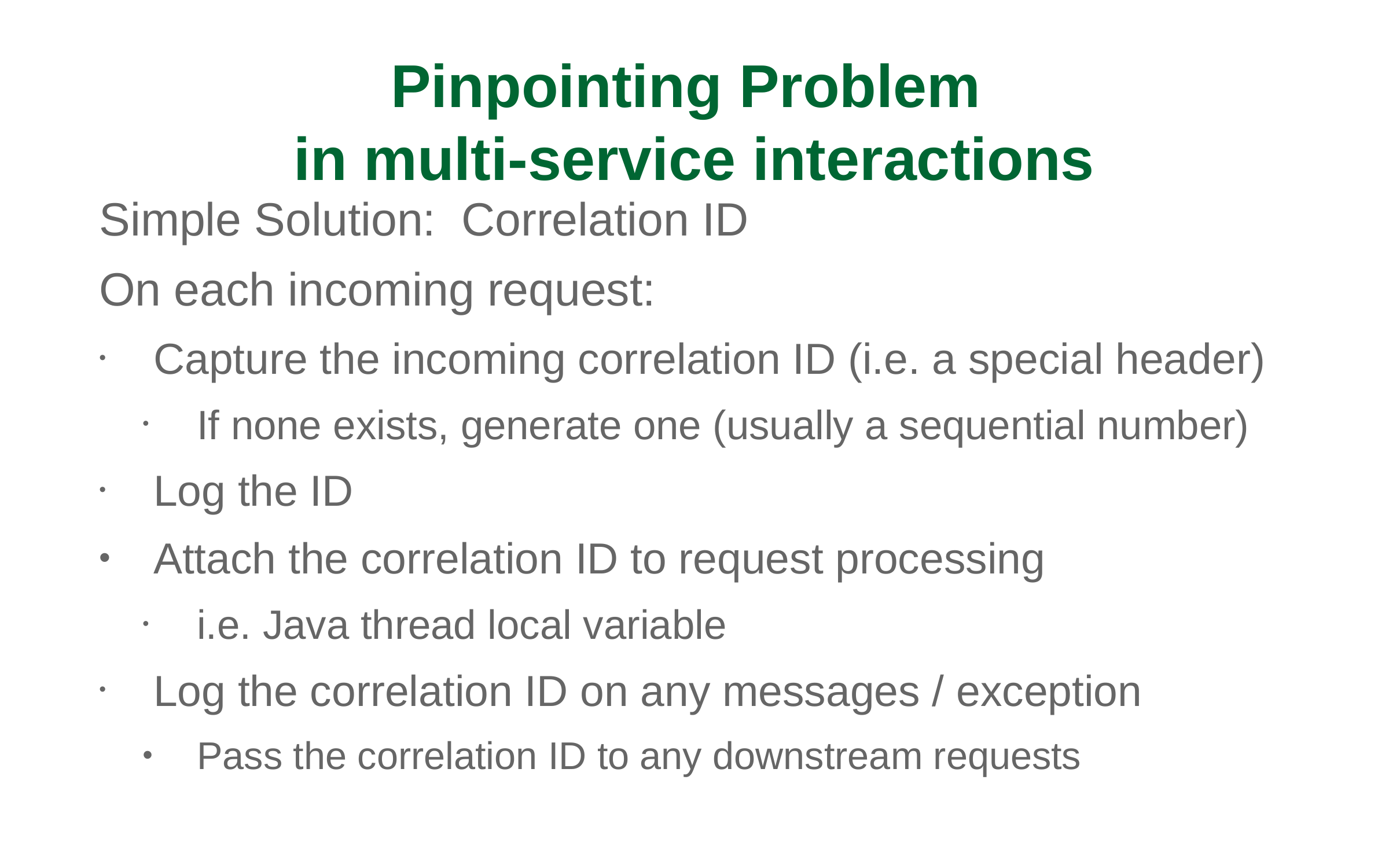

# Pinpointing Problem in multi-service interactions
Simple Solution:  Correlation ID
On each incoming request:
Capture the incoming correlation ID (i.e. a special header)
If none exists, generate one (usually a sequential number)
Log the ID
Attach the correlation ID to request processing
i.e. Java thread local variable
Log the correlation ID on any messages / exception
Pass the correlation ID to any downstream requests